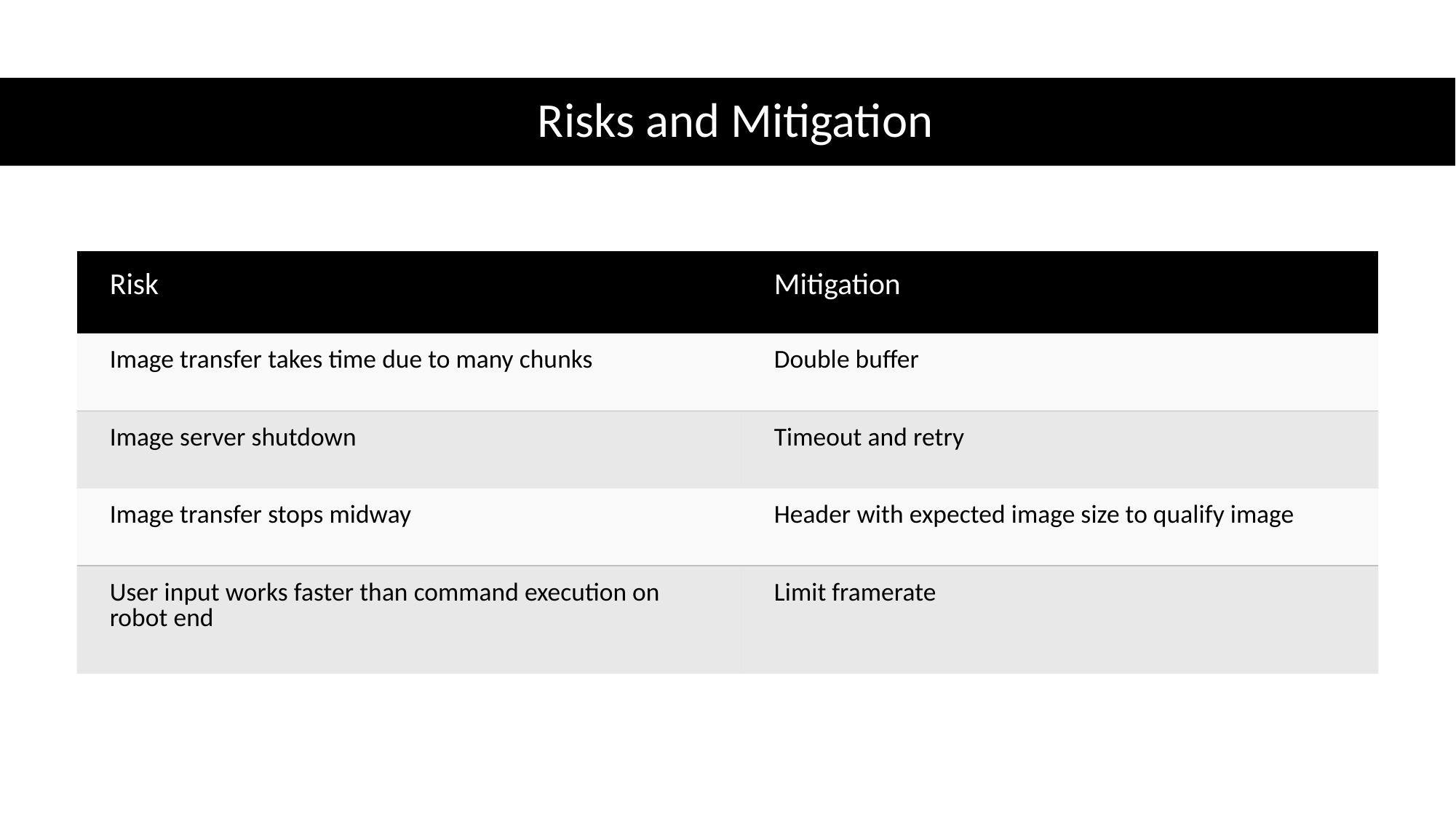

# Risks and Mitigation

| Risk | Mitigation |
| --- | --- |
| Image transfer takes time due to many chunks | Double buffer |
| Image server shutdown | Timeout and retry |
| Image transfer stops midway | Header with expected image size to qualify image |
| User input works faster than command execution on robot end | Limit framerate |